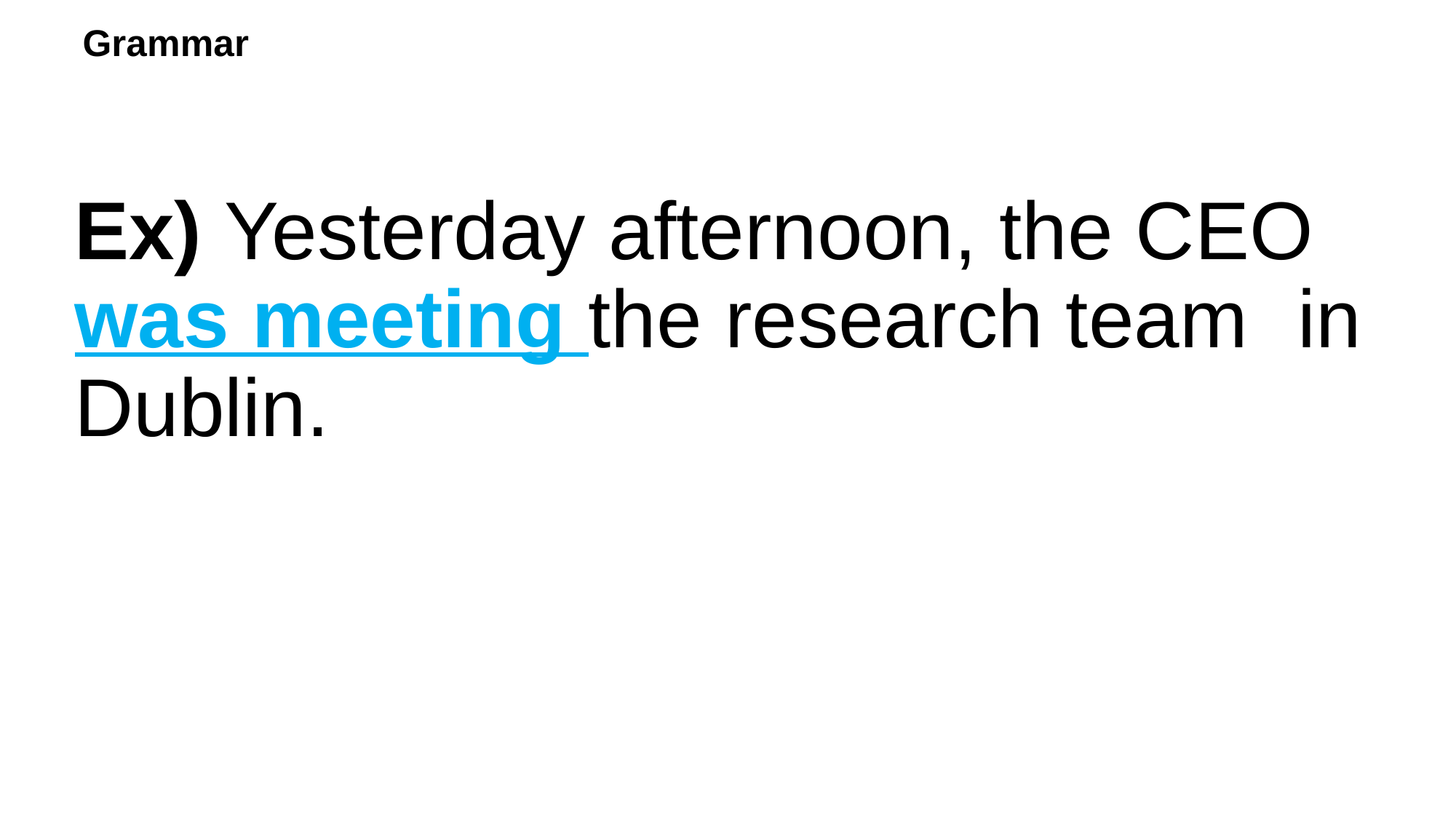

# Grammar
Ex) Yesterday afternoon, the CEO 	was meeting the research team 	 in Dublin.